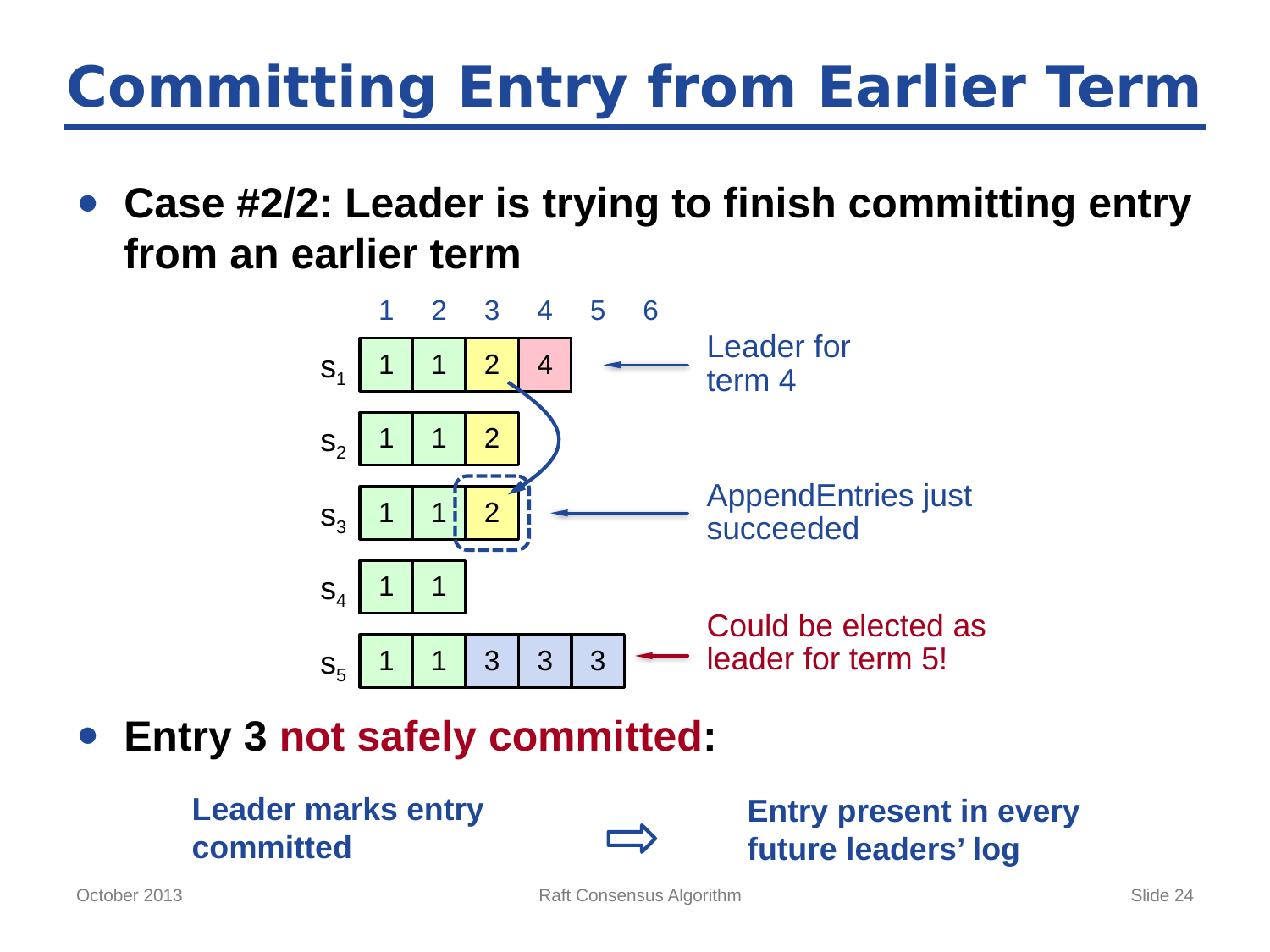

# Committing Entry from Earlier Term
Case #2/2: Leader is trying to finish committing entry from an earlier term

Entry 3 not safely committed:
1
2
3
4
5
6
Leader for
term 4
1
1
2
4
s1

1
1
2
s2

AppendEntries just
succeeded
1
1
2
s3
1
1
s4
Could be elected as
leader for term 5!
1
1
3
3
3
s5
Leader marks entry
committed
Entry present in every
future leaders’ log

October 2013
Raft Consensus Algorithm
Slide 24